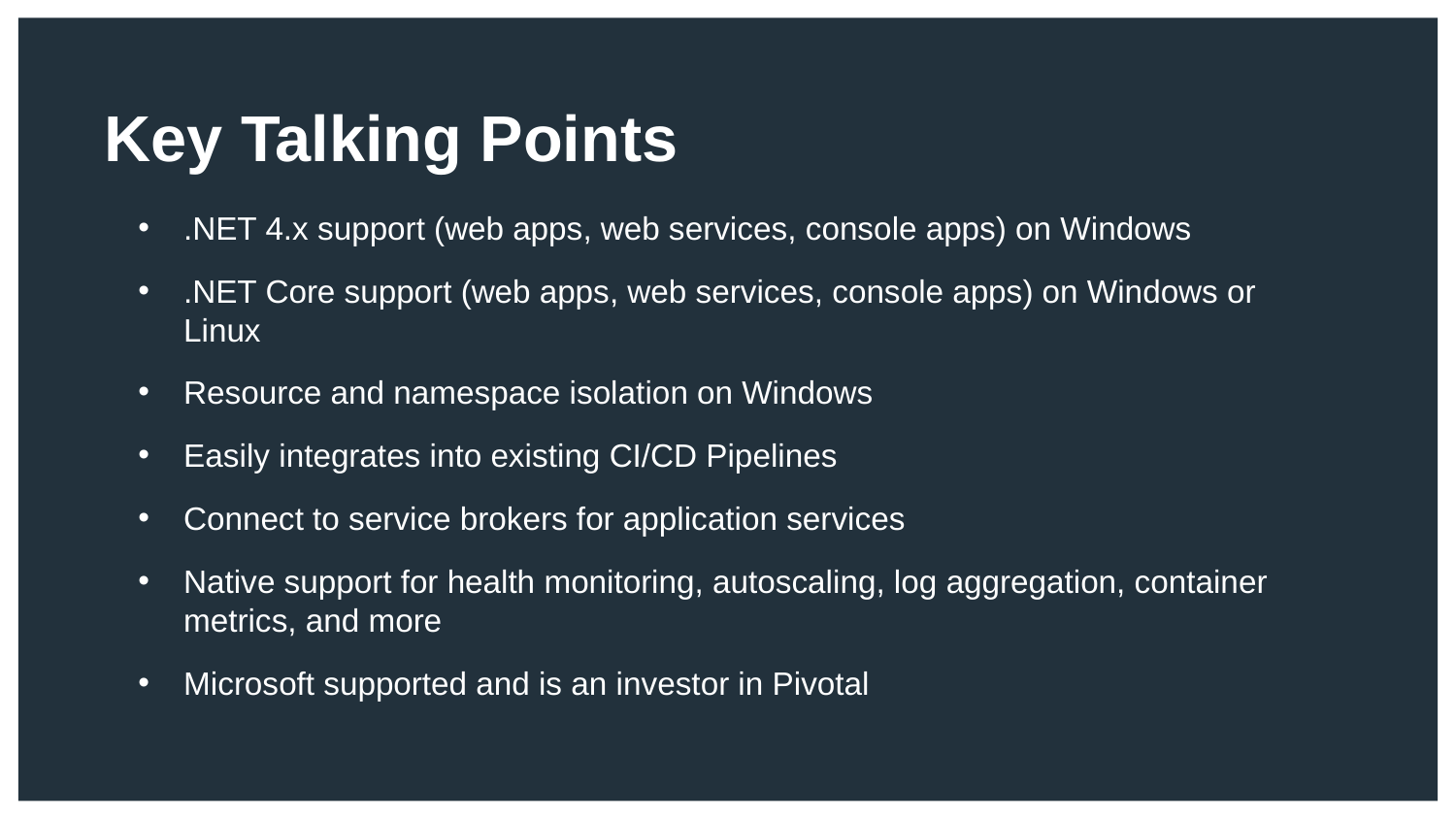

Key Talking Points
.NET 4.x support (web apps, web services, console apps) on Windows
.NET Core support (web apps, web services, console apps) on Windows or Linux
Resource and namespace isolation on Windows
Easily integrates into existing CI/CD Pipelines
Connect to service brokers for application services
Native support for health monitoring, autoscaling, log aggregation, container metrics, and more
Microsoft supported and is an investor in Pivotal